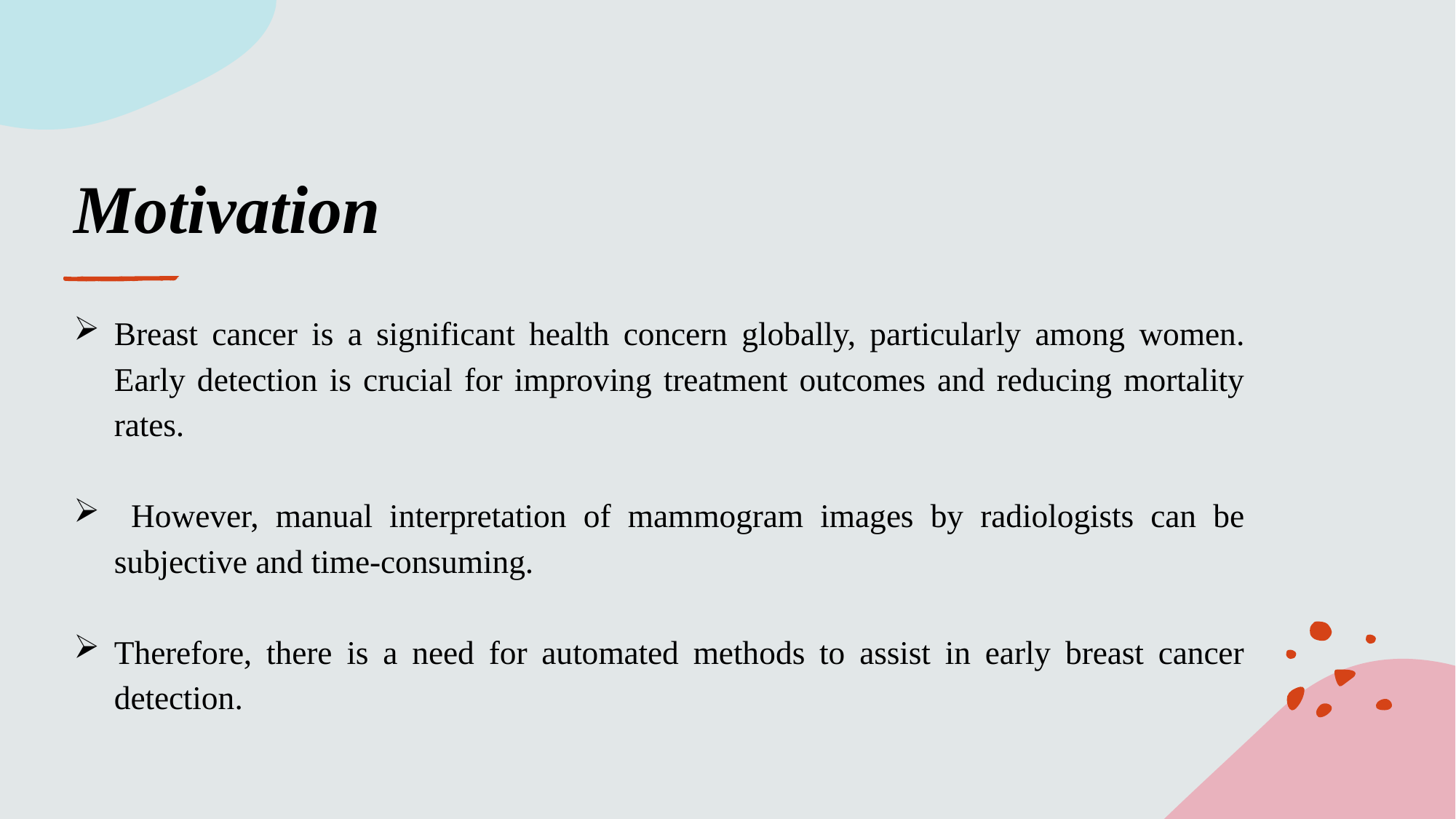

# Motivation
Breast cancer is a significant health concern globally, particularly among women. Early detection is crucial for improving treatment outcomes and reducing mortality rates.

 However, manual interpretation of mammogram images by radiologists can be subjective and time-consuming.

Therefore, there is a need for automated methods to assist in early breast cancer detection.